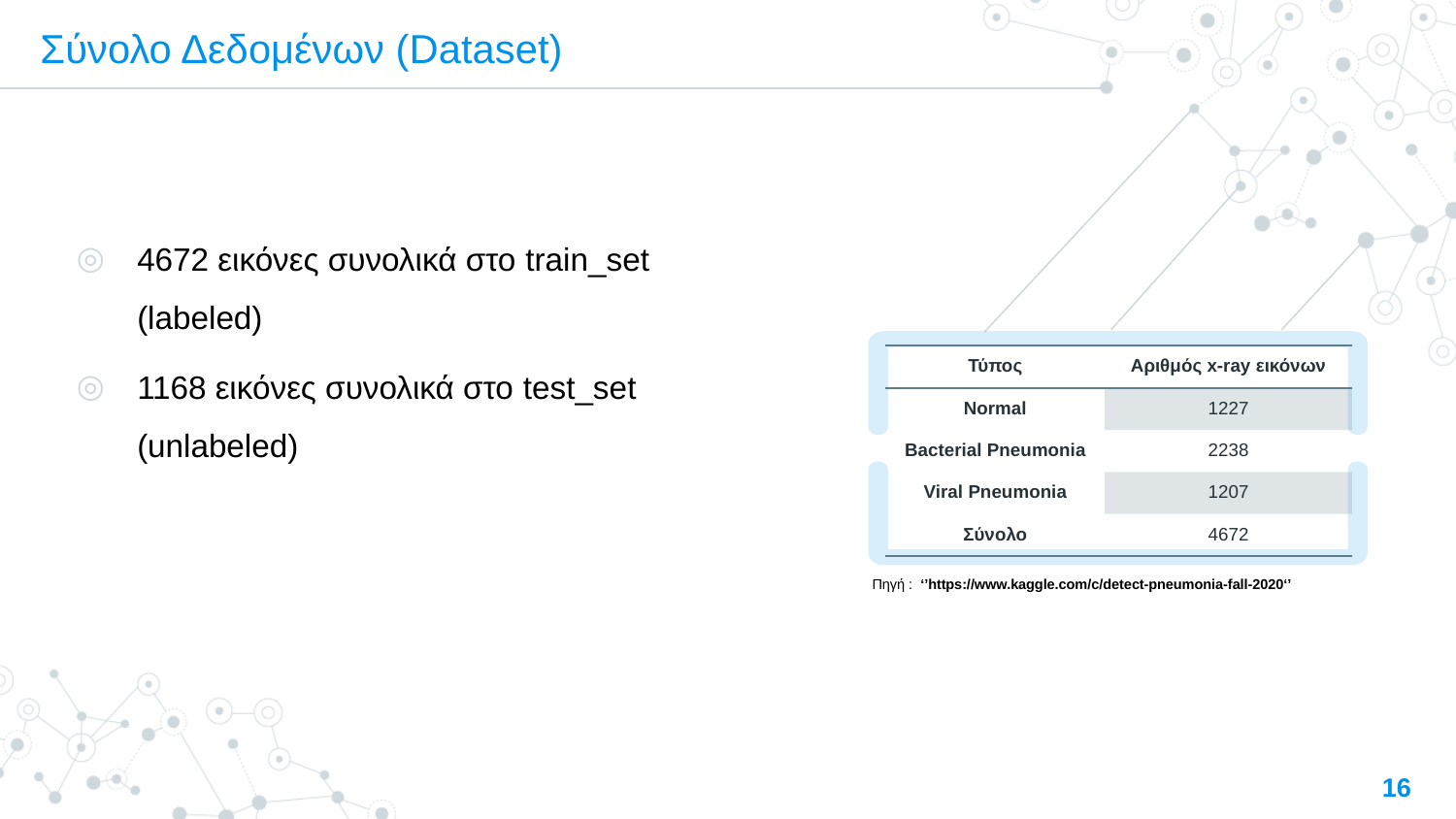

# Σύνολο Δεδομένων (Dataset)
4672 εικόνες συνολικά στο train_set (labeled)
1168 εικόνες συνολικά στο test_set (unlabeled)

| Τύπος | Αριθμός x-ray εικόνων |
| --- | --- |
| Normal | 1227 |
| Bacterial Pneumonia | 2238 |
| Viral Pneumonia | 1207 |
| Σύνολο | 4672 |
Πηγή :  ‘’https://www.kaggle.com/c/detect-pneumonia-fall-2020‘’
16